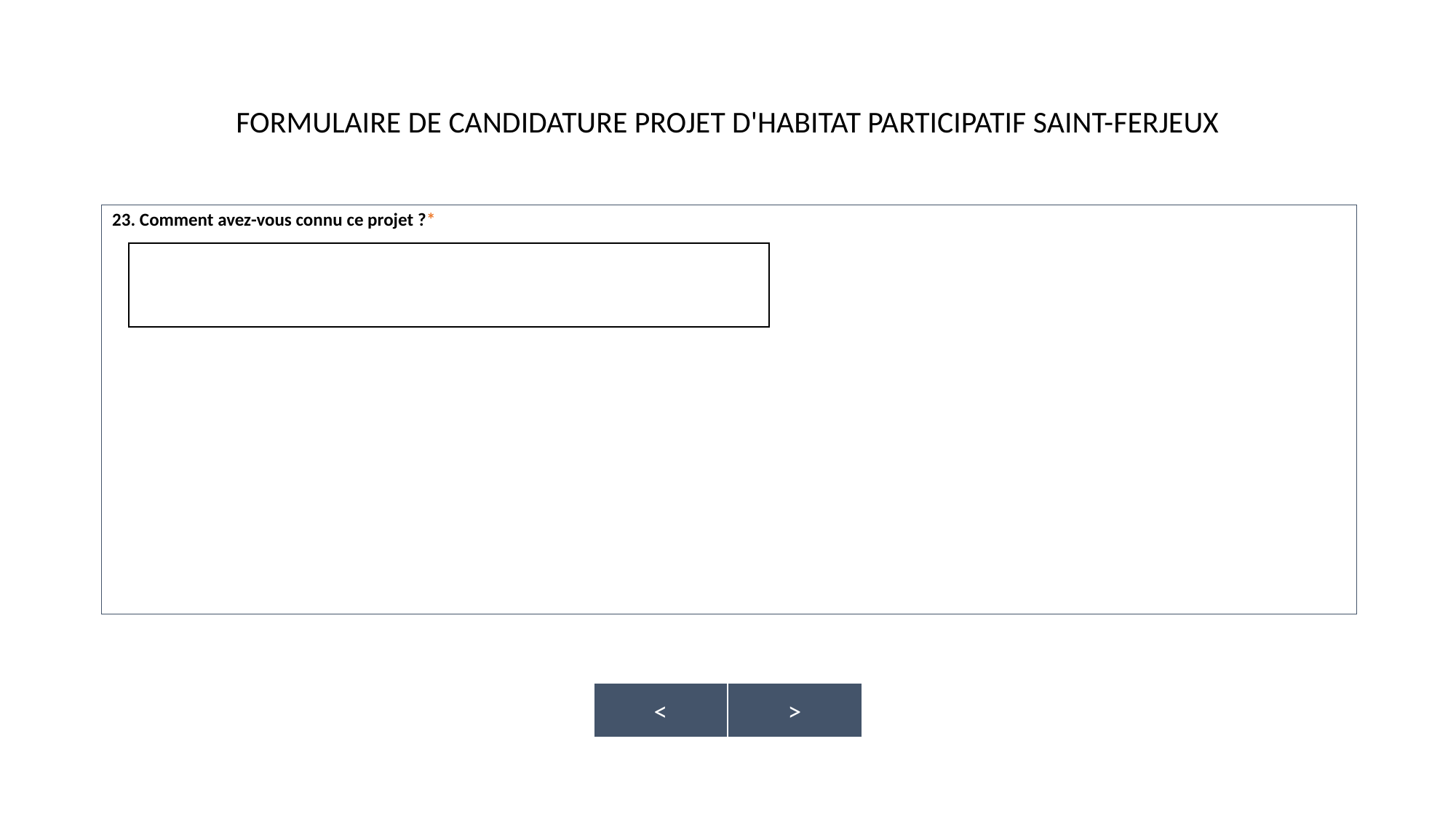

# FORMULAIRE DE CANDIDATURE PROJET D'HABITAT PARTICIPATIF SAINT-FERJEUX
23. Comment avez-vous connu ce projet ?*

>
<